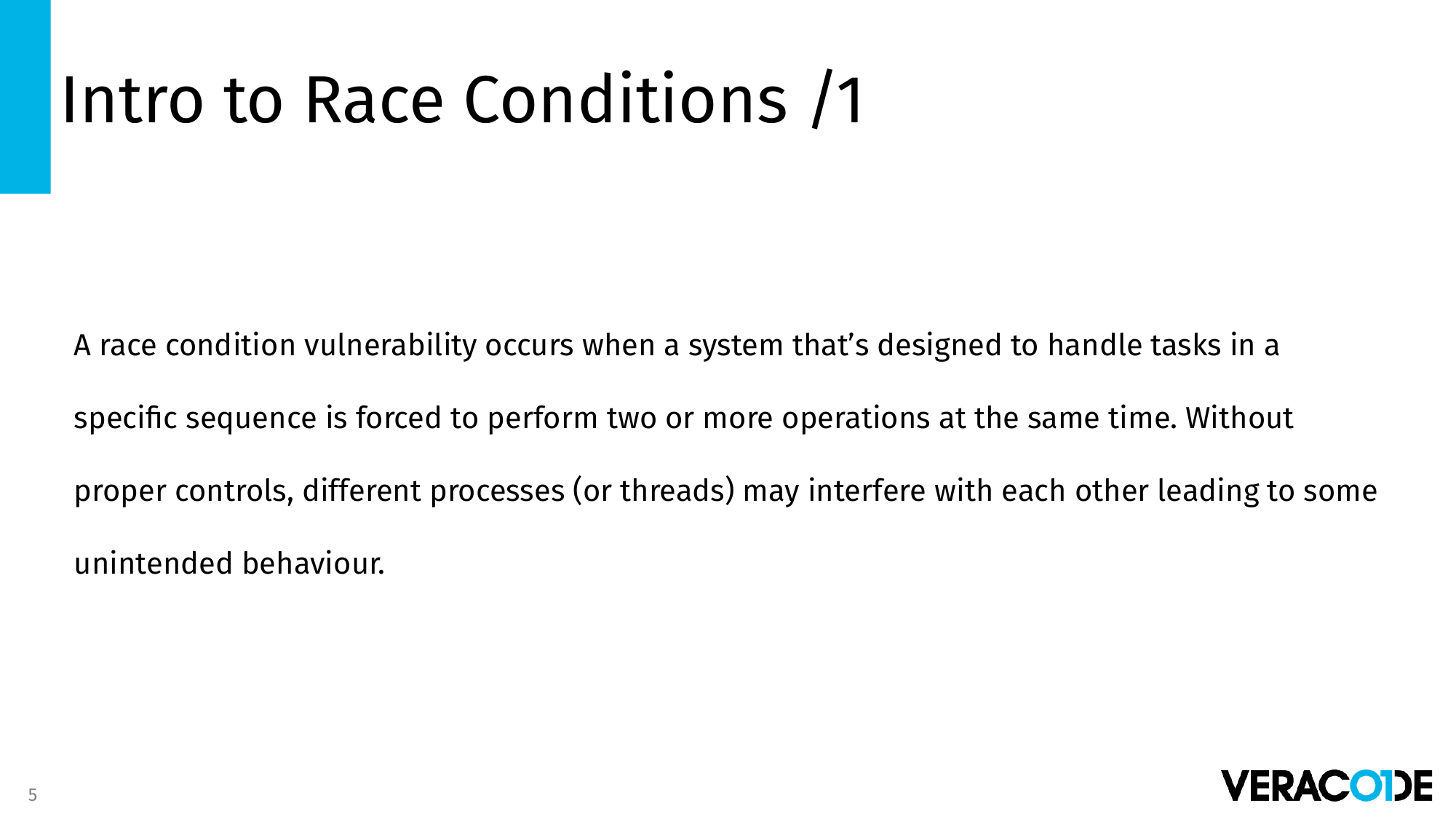

# Intro to Race Conditions /1
A race condition vulnerability occurs when a system that’s designed to handle tasks in a specific sequence is forced to perform two or more operations at the same time. Without proper controls, different processes (or threads) may interfere with each other leading to some unintended behaviour.
5